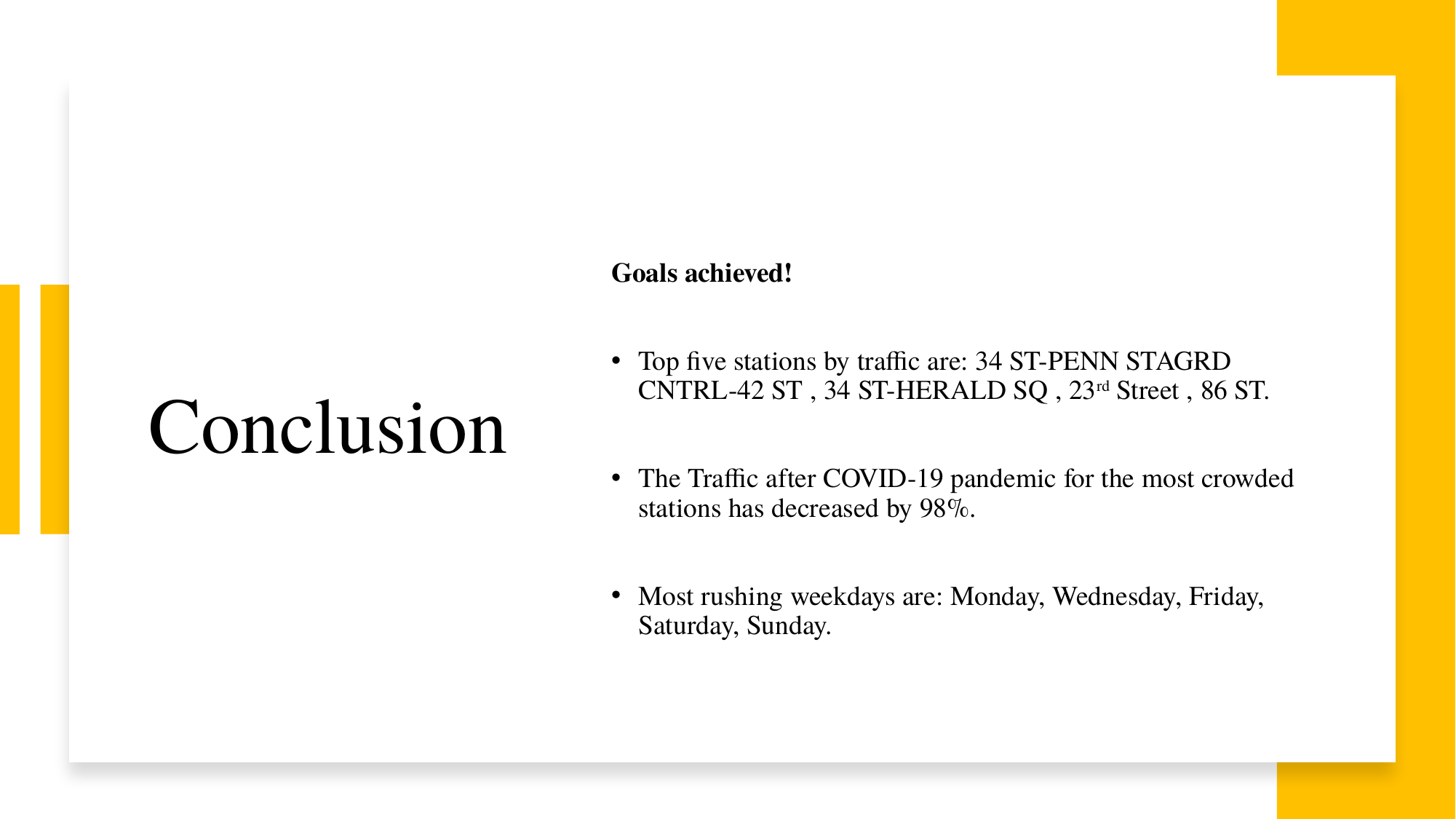

# Conclusion

Goals achieved!

Top five stations by traffic are: 34 ST-PENN STAGRD CNTRL-42 ST , 34 ST-HERALD SQ , 23rd Street , 86 ST.

The Traffic after COVID-19 pandemic for the most crowded stations has decreased by 98%.

Most rushing weekdays are: Monday, Wednesday, Friday, Saturday, Sunday.